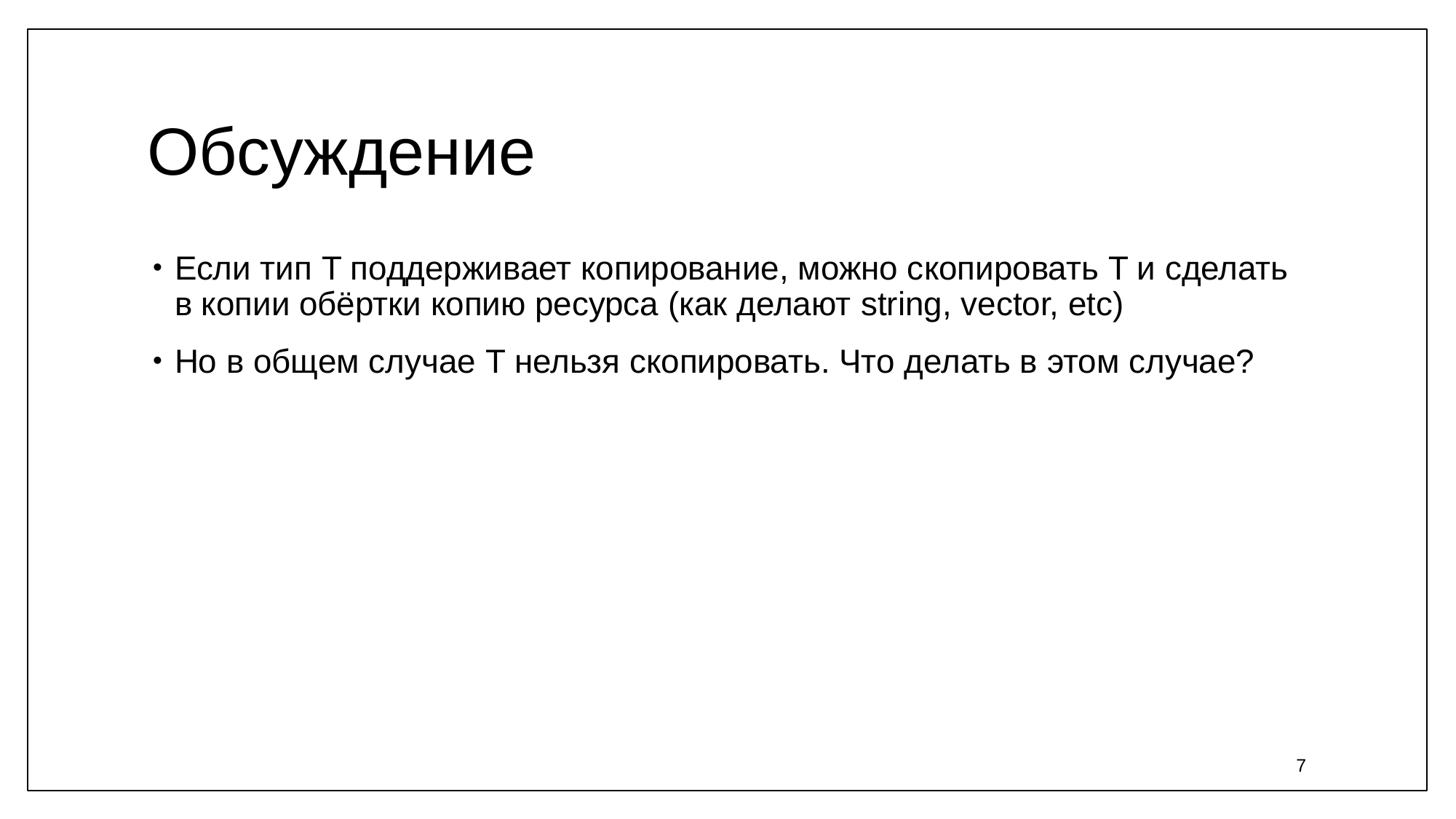

# Обсуждение
Если тип T поддерживает копирование, можно скопировать T и сделать в копии обёртки копию ресурса (как делают string, vector, etc)
Но в общем случае T нельзя скопировать. Что делать в этом случае?
7